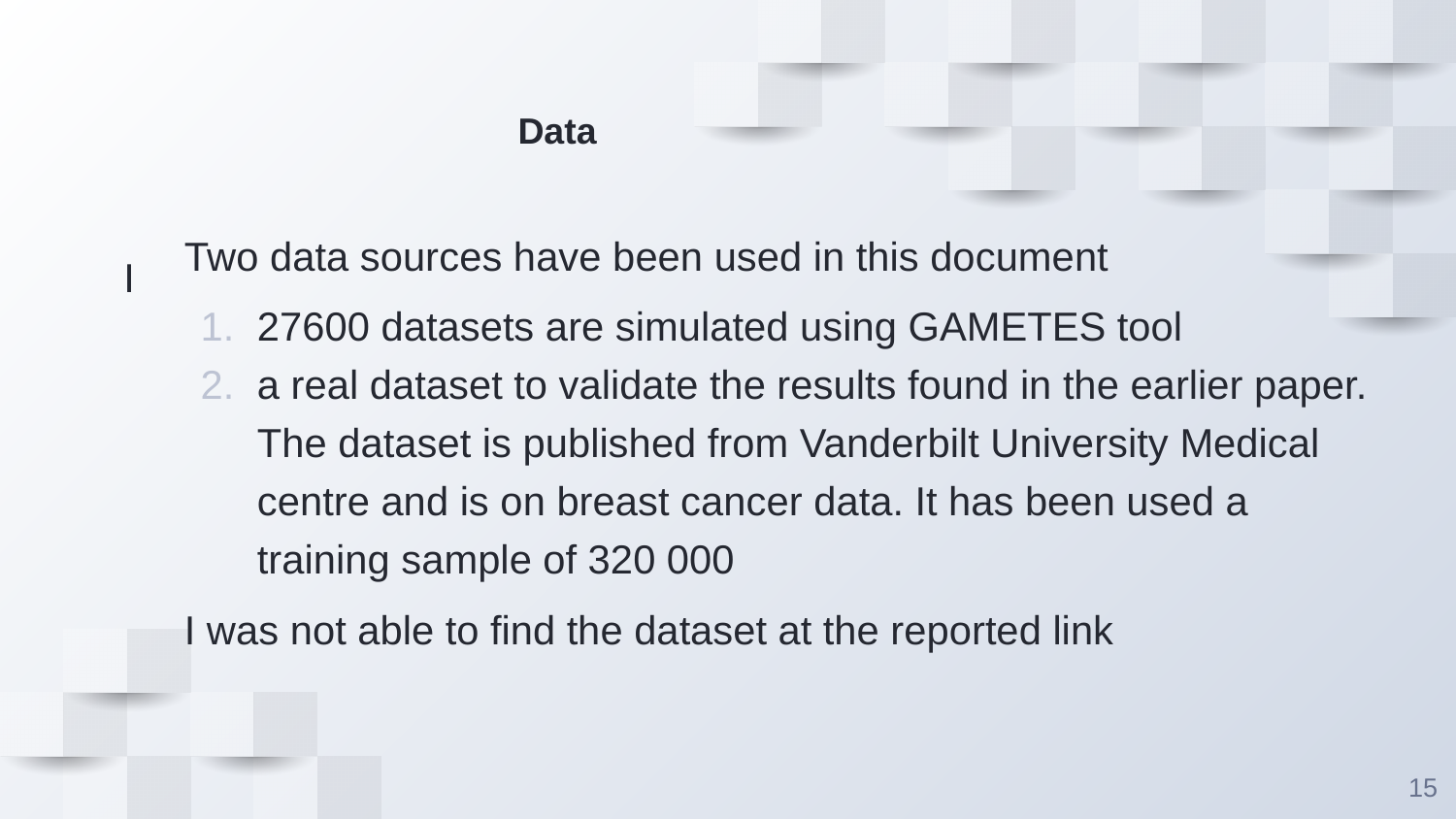

# Data
Two data sources have been used in this document
27600 datasets are simulated using GAMETES tool
a real dataset to validate the results found in the earlier paper. The dataset is published from Vanderbilt University Medical centre and is on breast cancer data. It has been used a training sample of 320 000
I was not able to find the dataset at the reported link
I
15